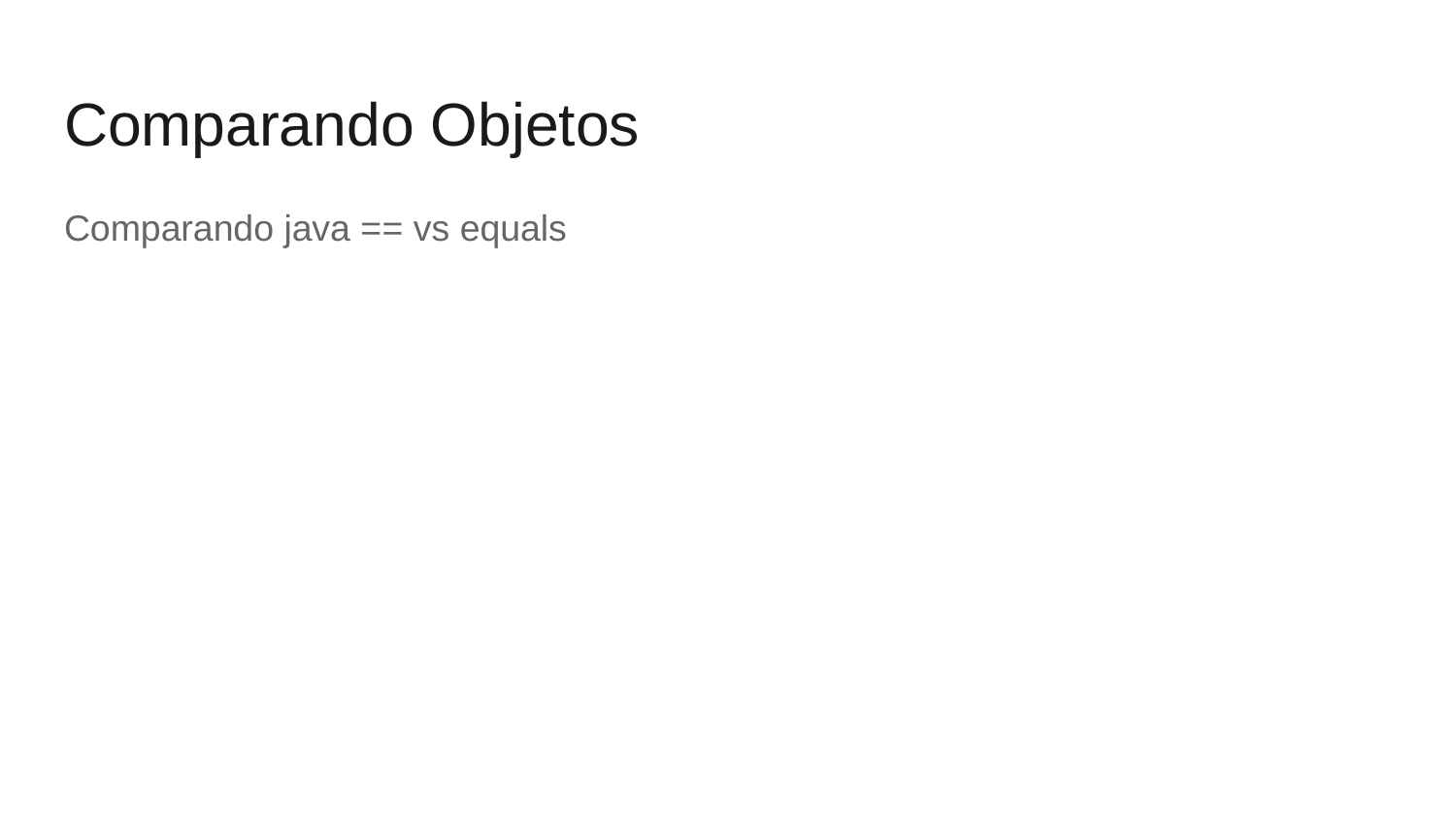

# Comparando Objetos
Comparando java == vs equals